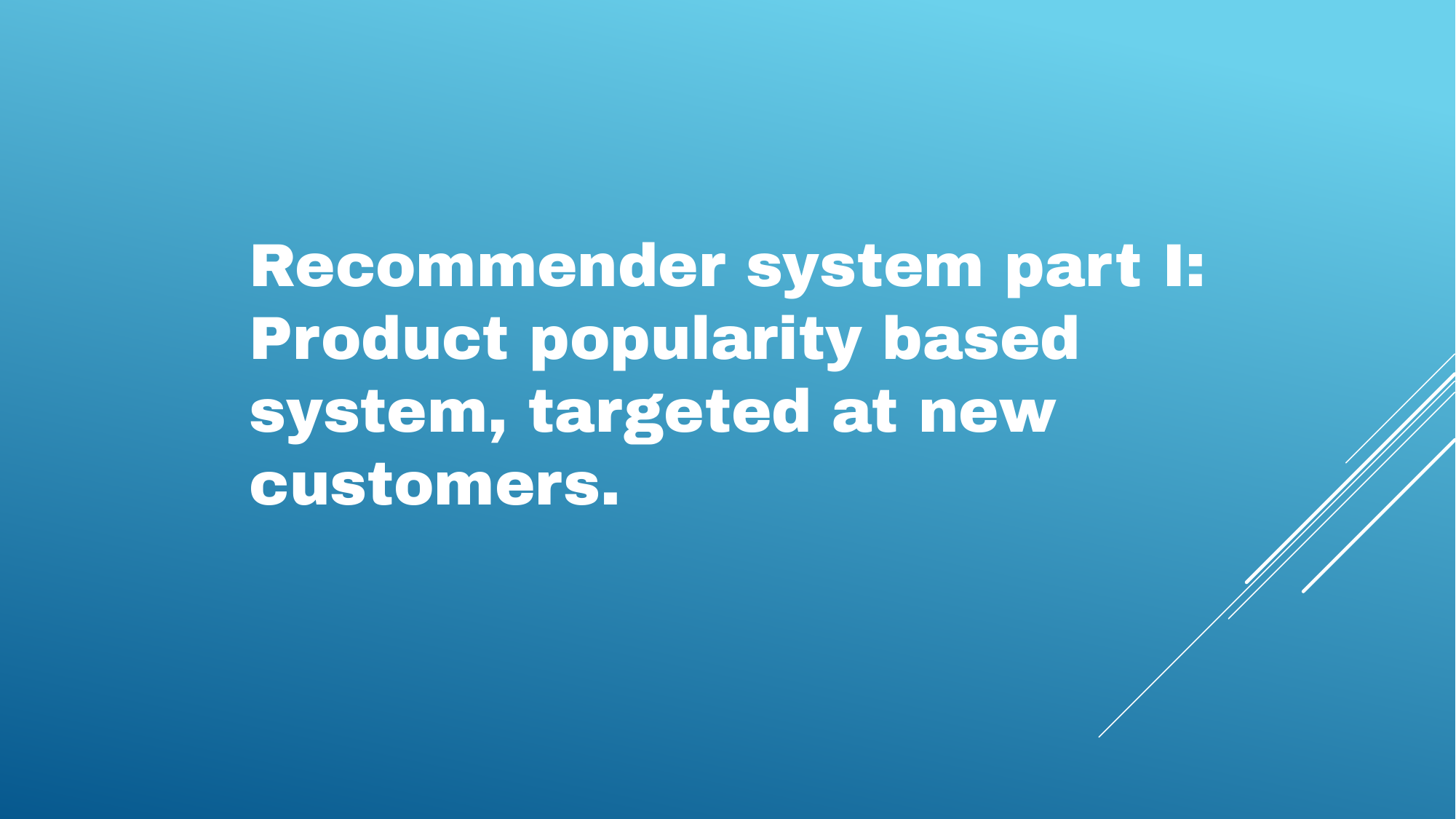

Recommender system part I:
Product popularity based system, targeted at new customers.